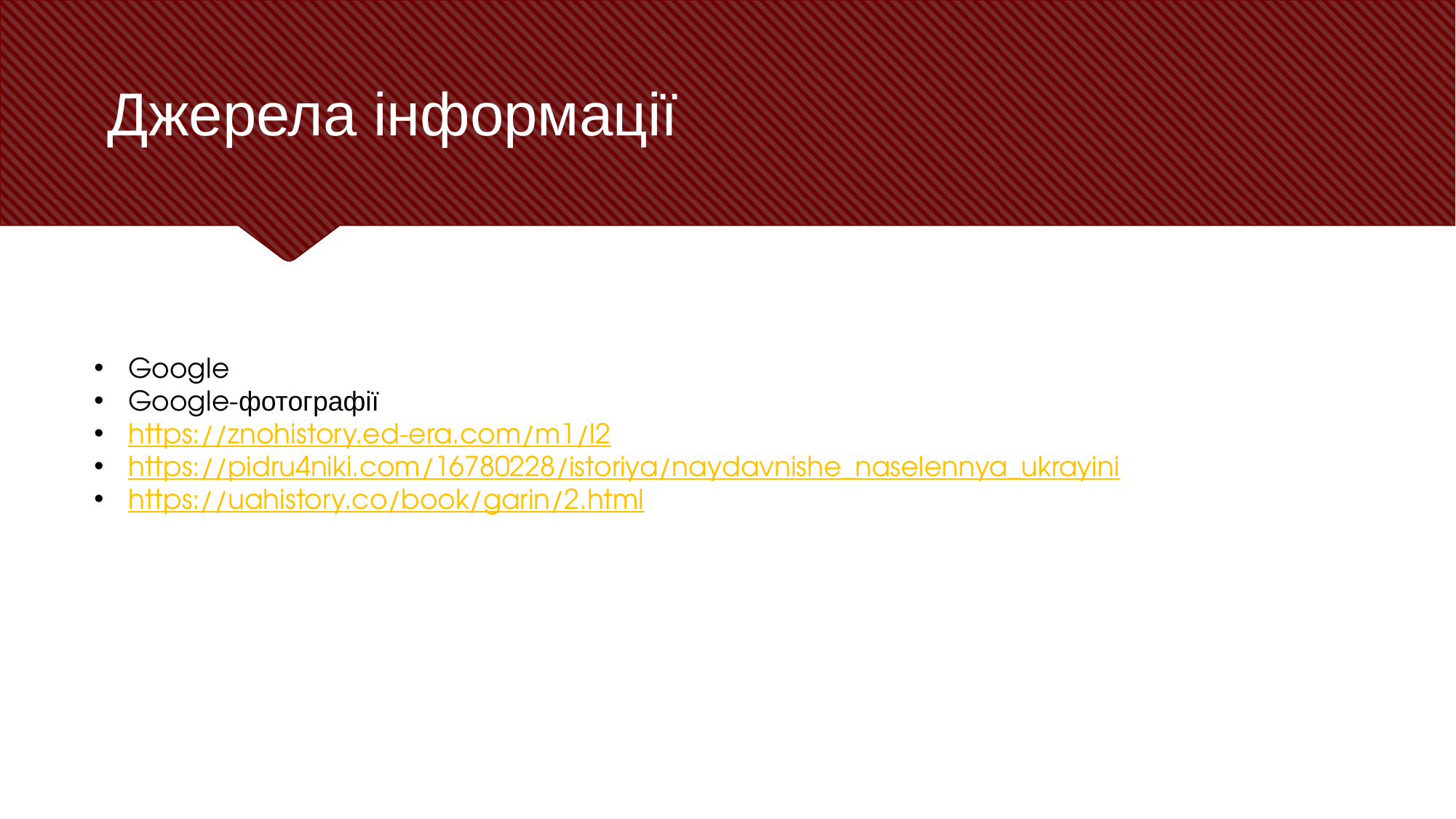

# Джерела інформації
Google
Google-фотографії
https://znohistory.ed-era.com/m1/l2
https://pidru4niki.com/16780228/istoriya/naydavnishe_naselennya_ukrayini
https://uahistory.co/book/garin/2.html